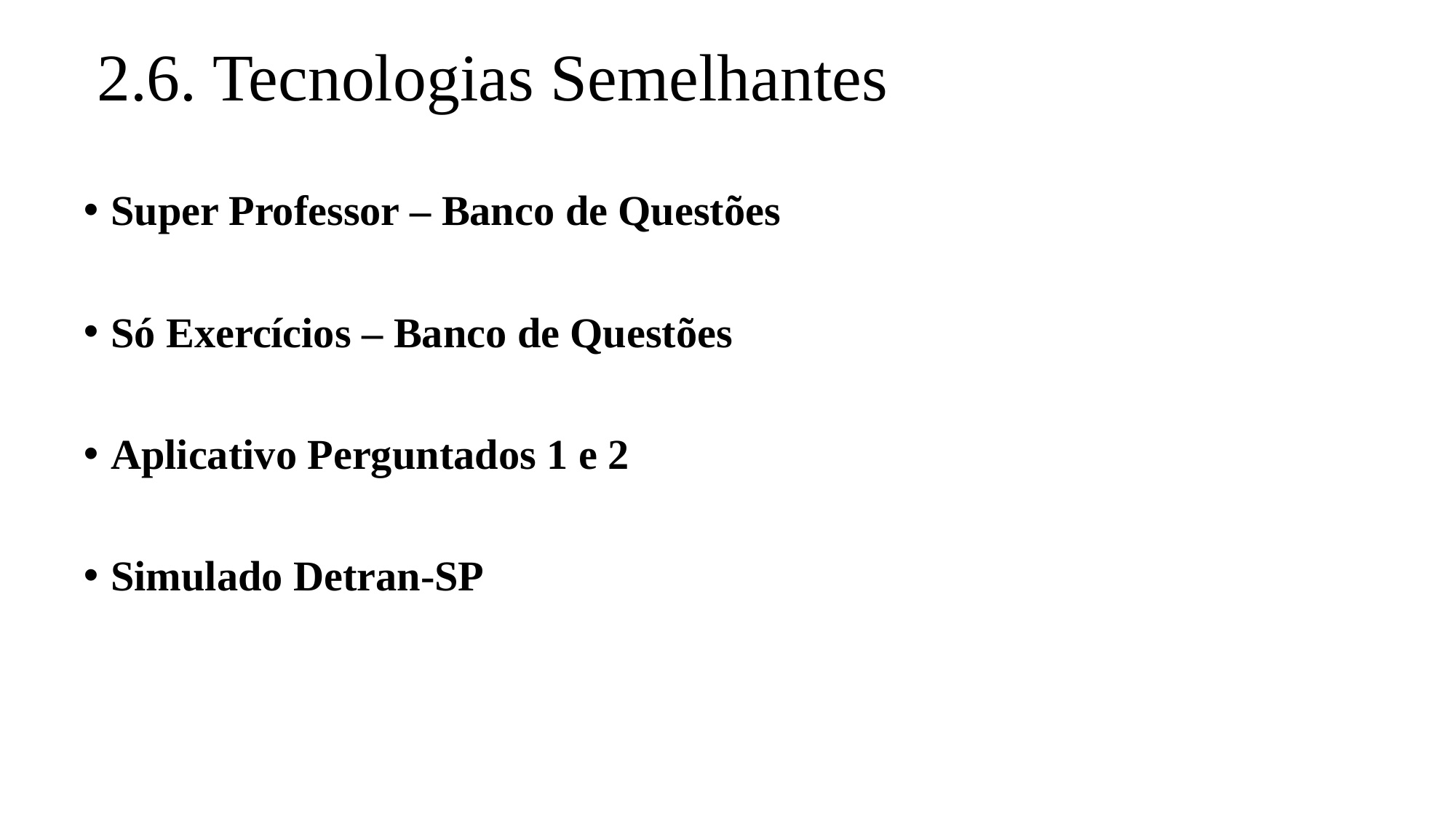

# 2.6. Tecnologias Semelhantes
Super Professor – Banco de Questões

Só Exercícios – Banco de Questões

Aplicativo Perguntados 1 e 2

Simulado Detran-SP